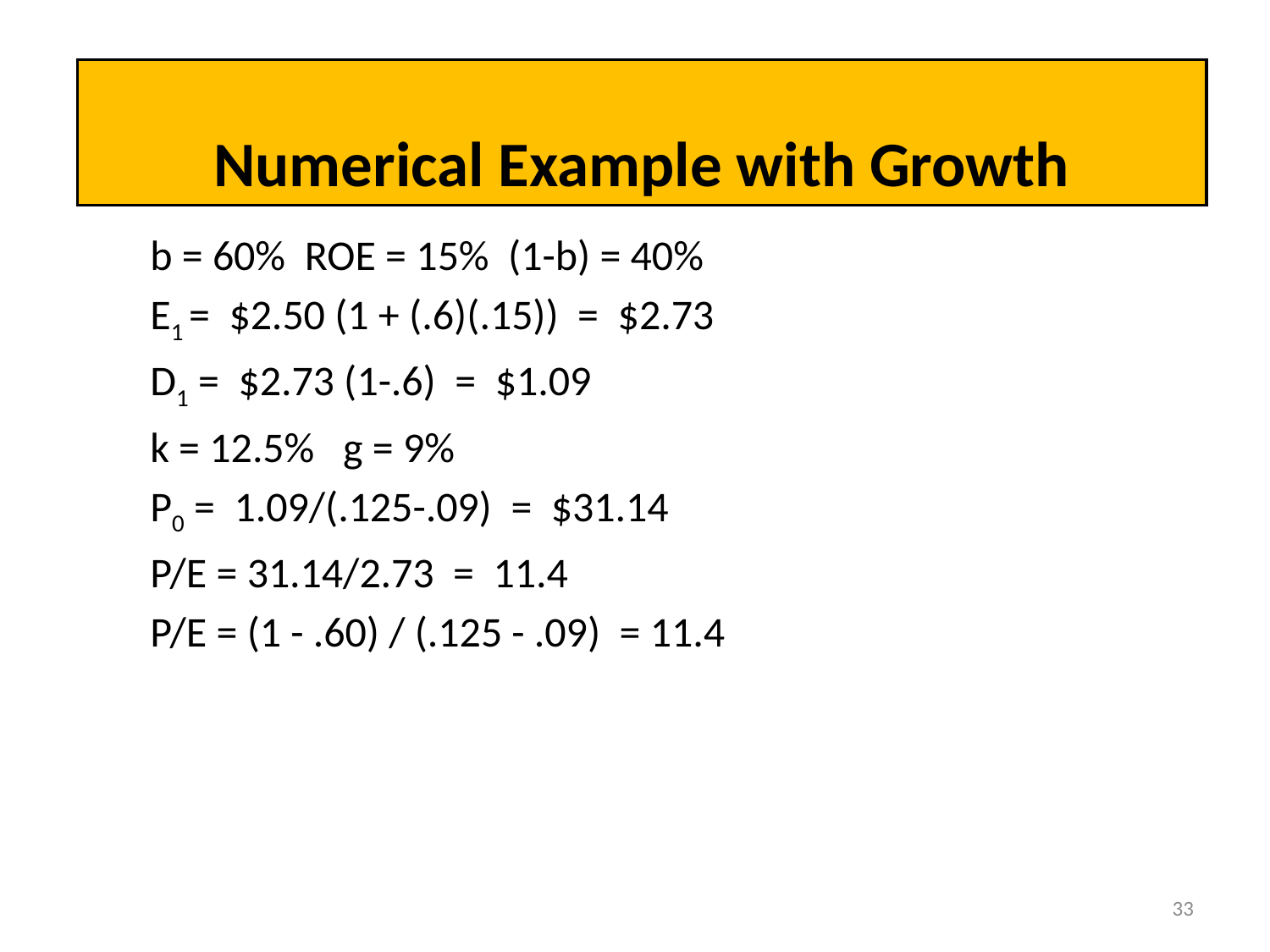

# Numerical Example with Growth
b = 60%  ROE = 15%  (1-b) = 40%
E1 =  $2.50 (1 + (.6)(.15))  =  $2.73
D1 =  $2.73 (1-.6)  =  $1.09
k = 12.5%   g = 9%
P0 =  1.09/(.125-.09)  =  $31.14
P/E = 31.14/2.73  =  11.4
P/E = (1 - .60) / (.125 - .09)  = 11.4
33